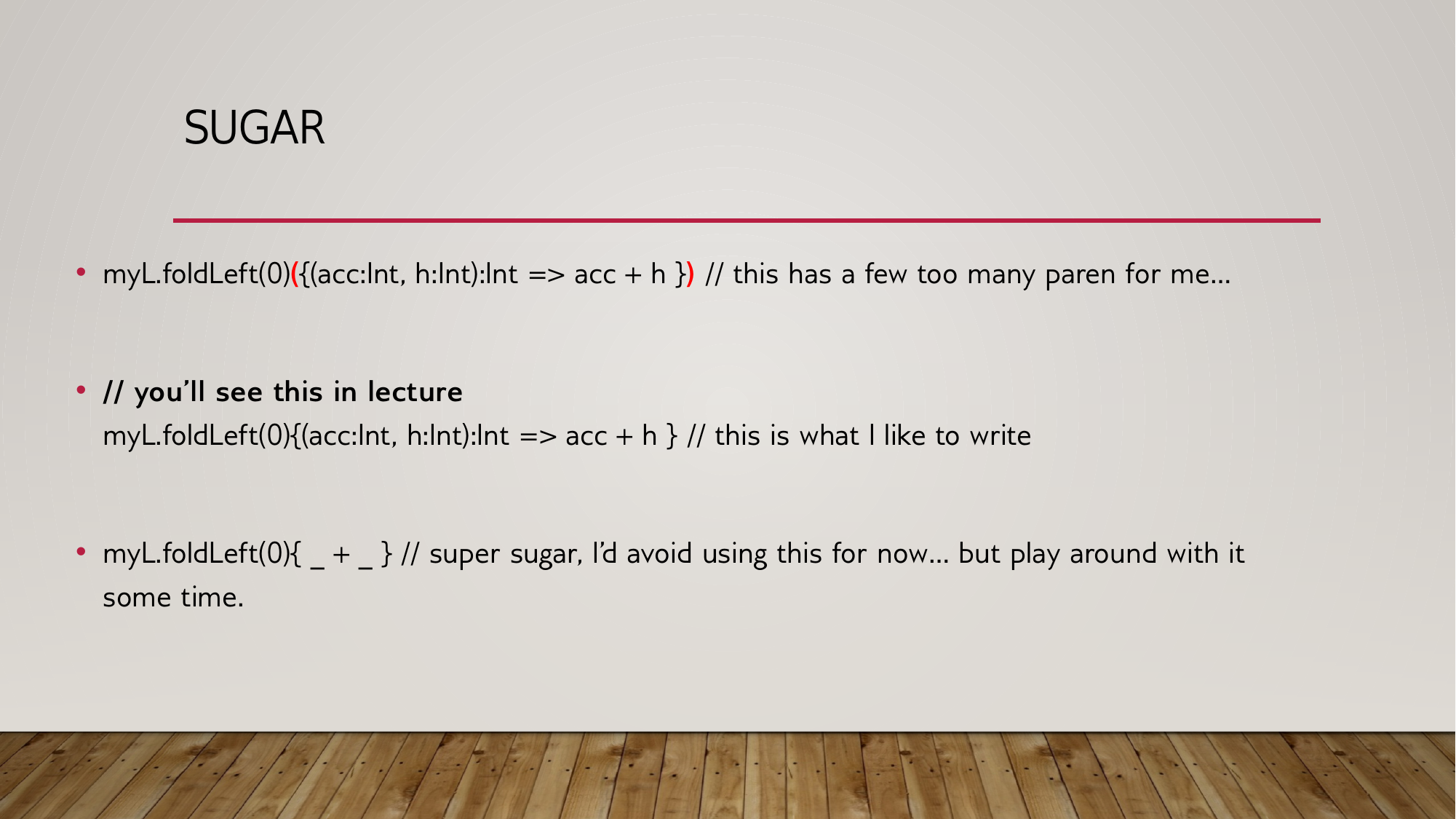

# sugar
myL.foldLeft(0)({(acc:Int, h:Int):Int => acc + h }) // this has a few too many paren for me…

// you’ll see this in lecture
myL.foldLeft(0){(acc:Int, h:Int):Int => acc + h } // this is what I like to write

myL.foldLeft(0){ _ + _ } // super sugar, I’d avoid using this for now… but play around with it some time.